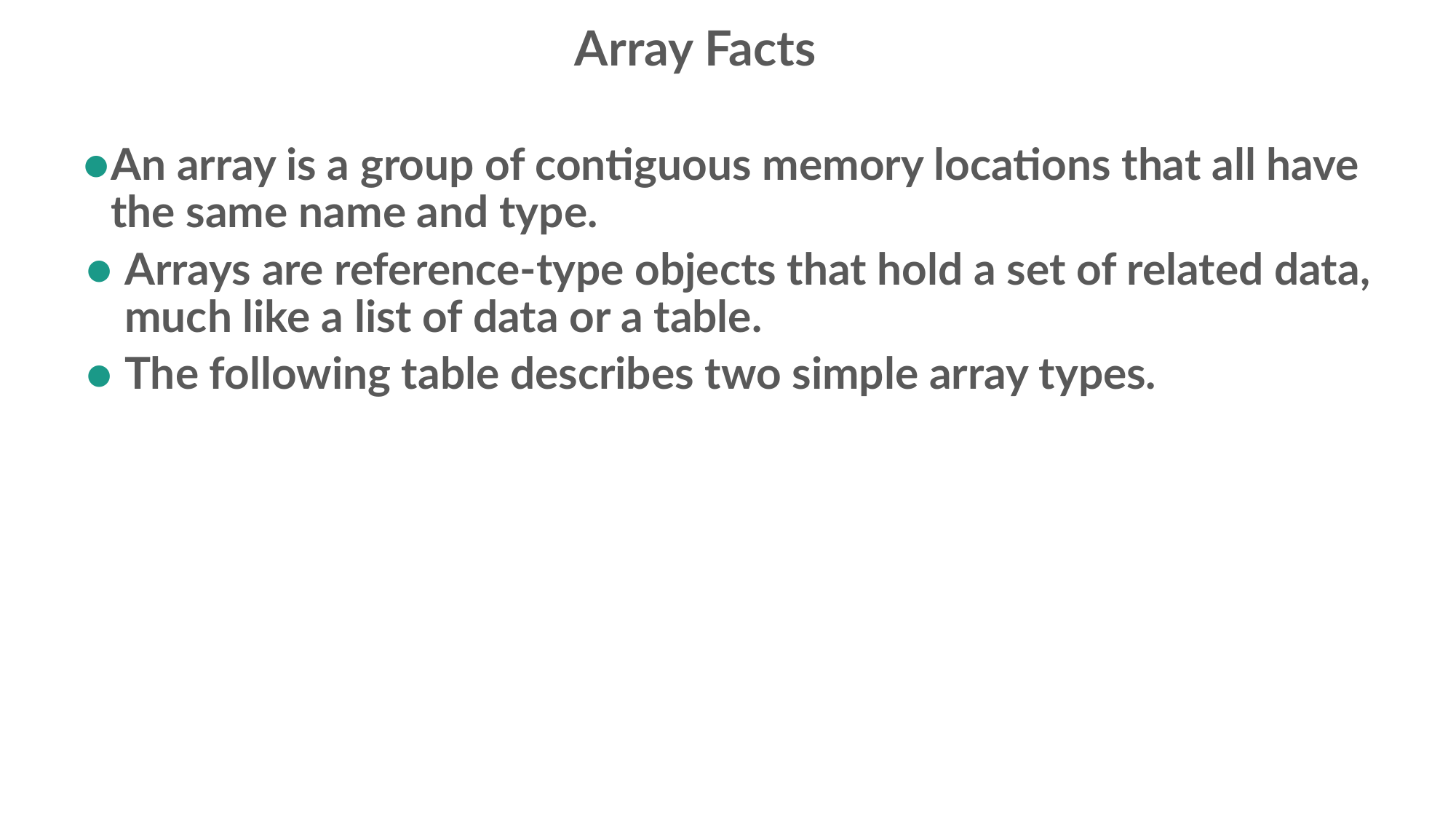

# Array Facts

An array is a group of contiguous memory locations that all have the same name and type.
Arrays are reference-type objects that hold a set of related data, much like a list of data or a table.
The following table describes two simple array types.